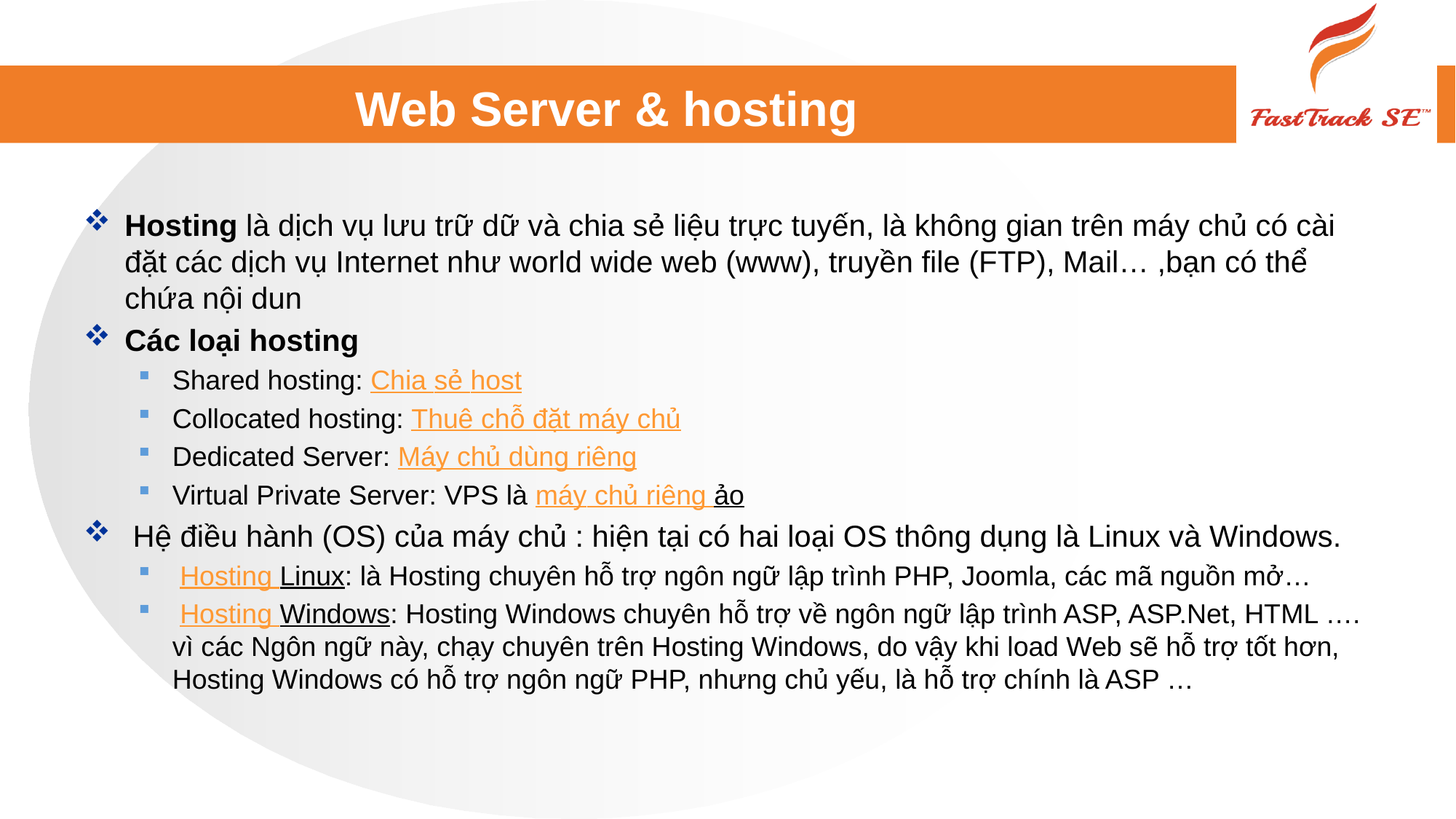

# Web Server & hosting
Hosting là dịch vụ lưu trữ dữ và chia sẻ liệu trực tuyến, là không gian trên máy chủ có cài đặt các dịch vụ Internet như world wide web (www), truyền file (FTP), Mail… ,bạn có thể chứa nội dun
Các loại hosting
Shared hosting: Chia sẻ host
Collocated hosting: Thuê chỗ đặt máy chủ
Dedicated Server: Máy chủ dùng riêng
Virtual Private Server: VPS là máy chủ riêng ảo
 Hệ điều hành (OS) của máy chủ : hiện tại có hai loại OS thông dụng là Linux và Windows.
 Hosting Linux: là Hosting chuyên hỗ trợ ngôn ngữ lập trình PHP, Joomla, các mã nguồn mở…
 Hosting Windows: Hosting Windows chuyên hỗ trợ về ngôn ngữ lập trình ASP, ASP.Net, HTML …. vì các Ngôn ngữ này, chạy chuyên trên Hosting Windows, do vậy khi load Web sẽ hỗ trợ tốt hơn, Hosting Windows có hỗ trợ ngôn ngữ PHP, nhưng chủ yếu, là hỗ trợ chính là ASP …